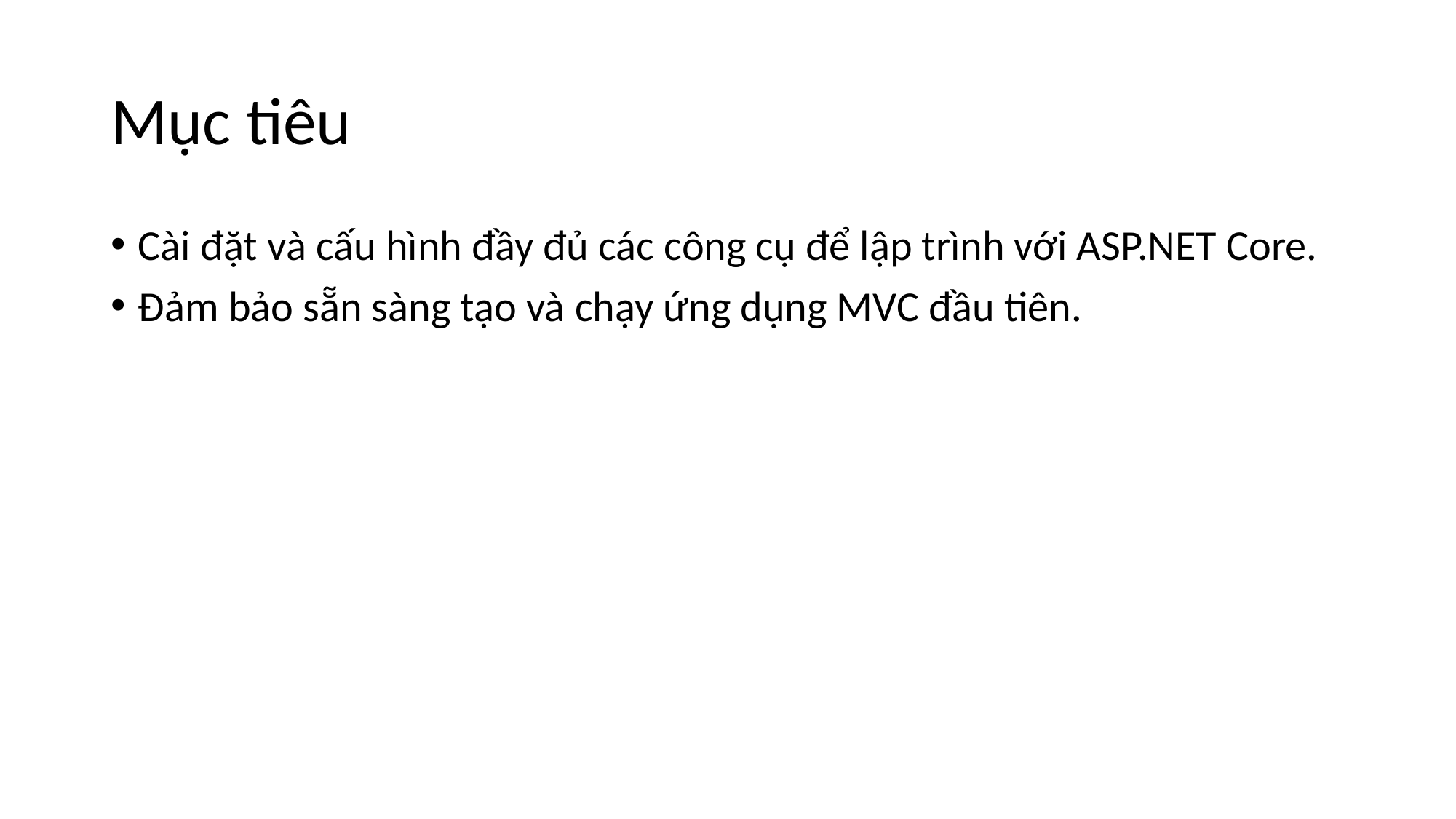

# Mục tiêu
Cài đặt và cấu hình đầy đủ các công cụ để lập trình với ASP.NET Core.
Đảm bảo sẵn sàng tạo và chạy ứng dụng MVC đầu tiên.